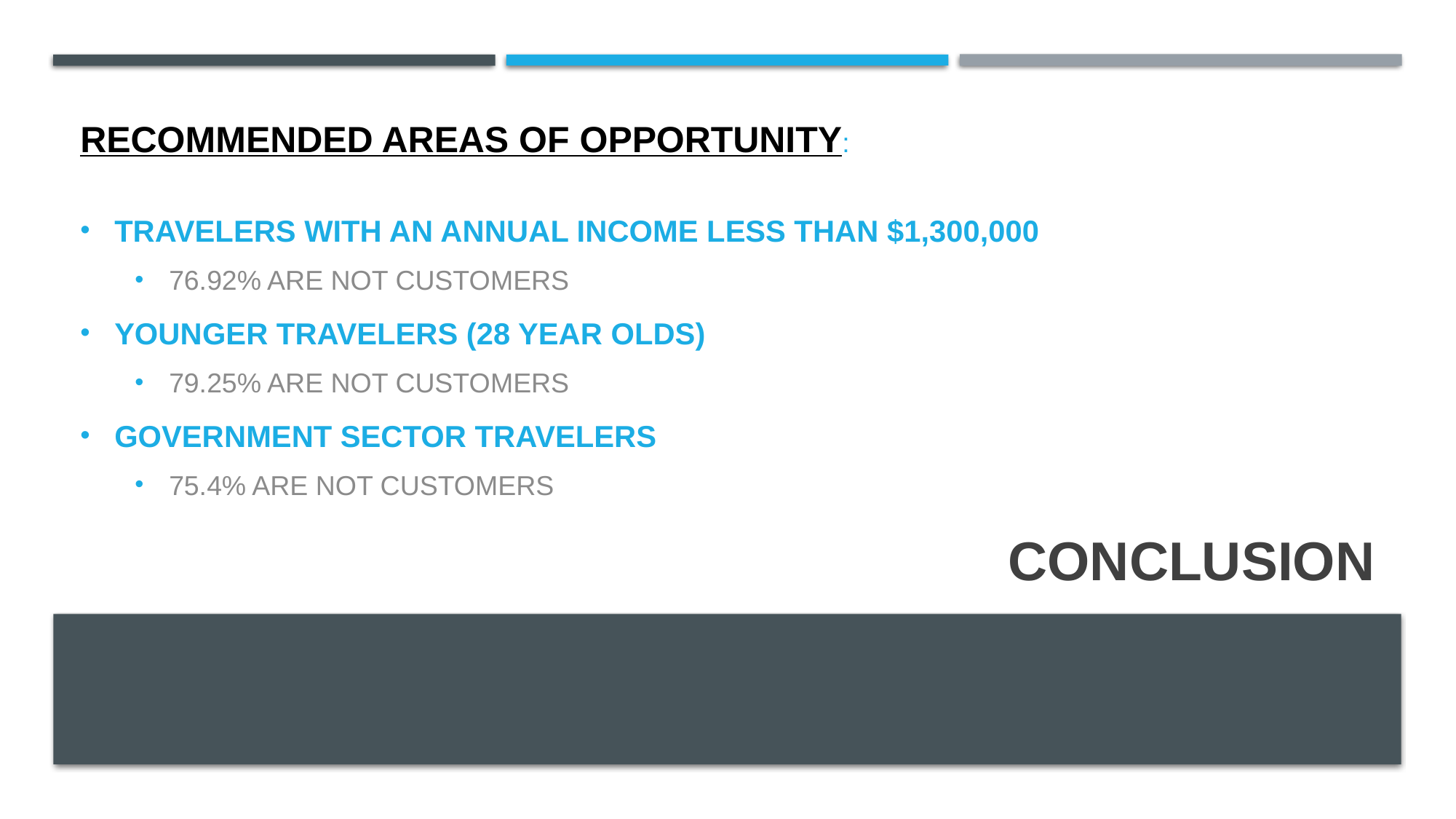

RECOMMENDED AREAS OF OPPORTUNITY:
Travelers with AN ANNUAL income less than $1,300,000
76.92% ARE NOT CUSTOMERS
Younger travelers (28 year olds)
79.25% ARE NOT CUSTOMERS
Government sector travelers
75.4% ARE NOT CUSTOMERS
# conclusion